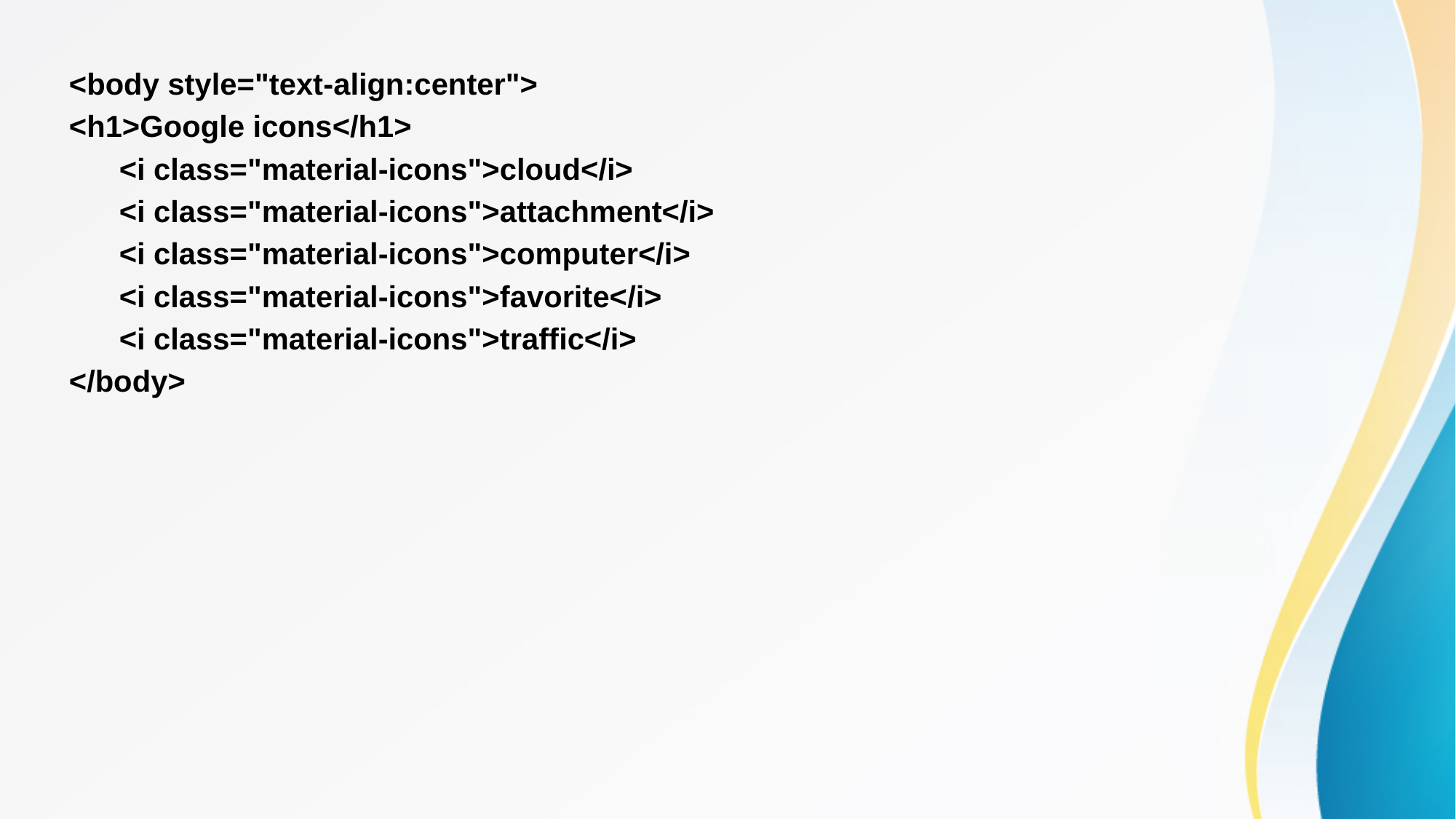

<body style="text-align:center">
<h1>Google icons</h1>
      <i class="material-icons">cloud</i>
      <i class="material-icons">attachment</i>
      <i class="material-icons">computer</i>
      <i class="material-icons">favorite</i>
      <i class="material-icons">traffic</i>
</body>